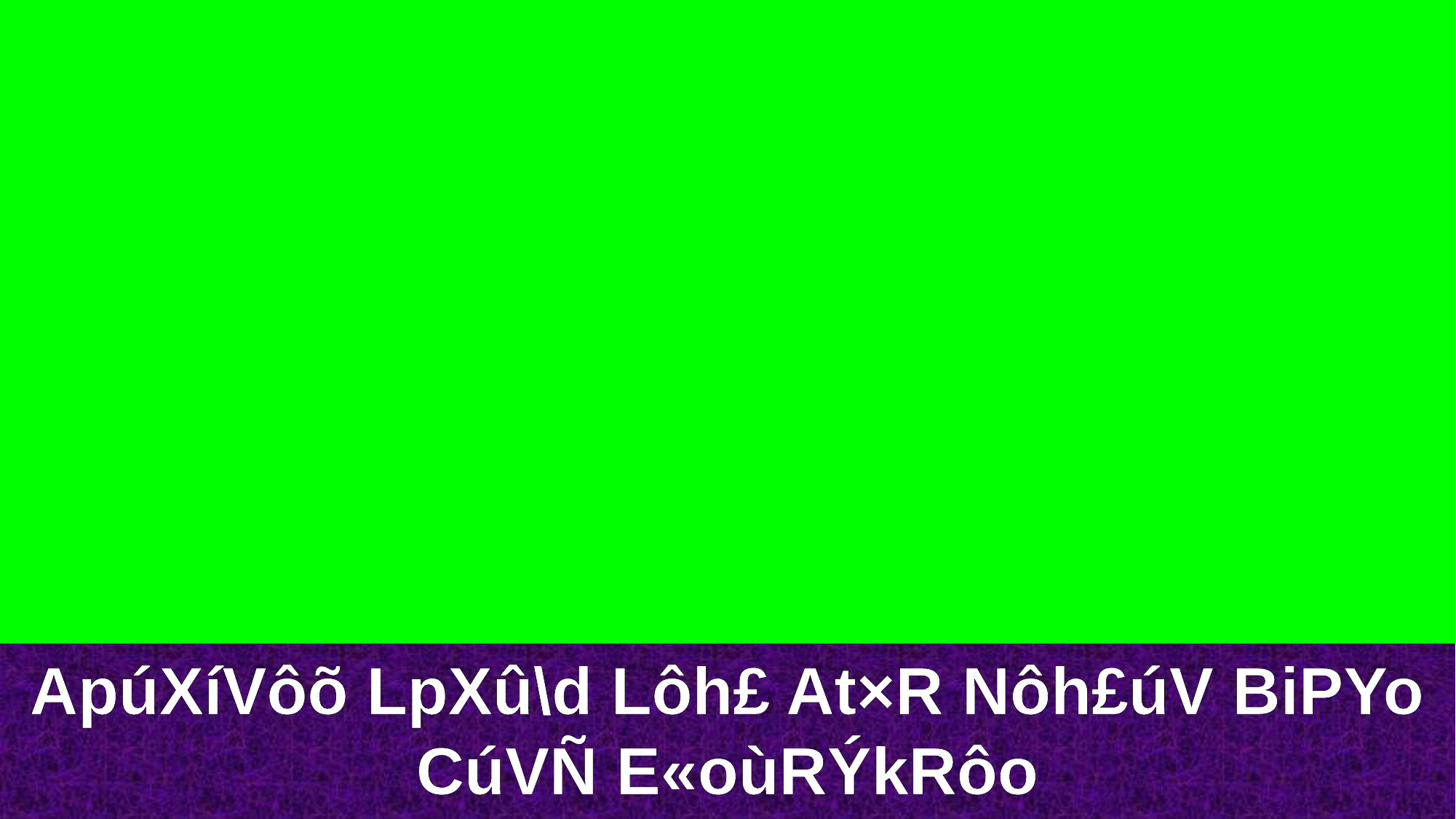

ApúXíVôõ LpXû\d Lôh£ At×R Nôh£úV BiPYo CúVÑ E«oùRÝkRôo